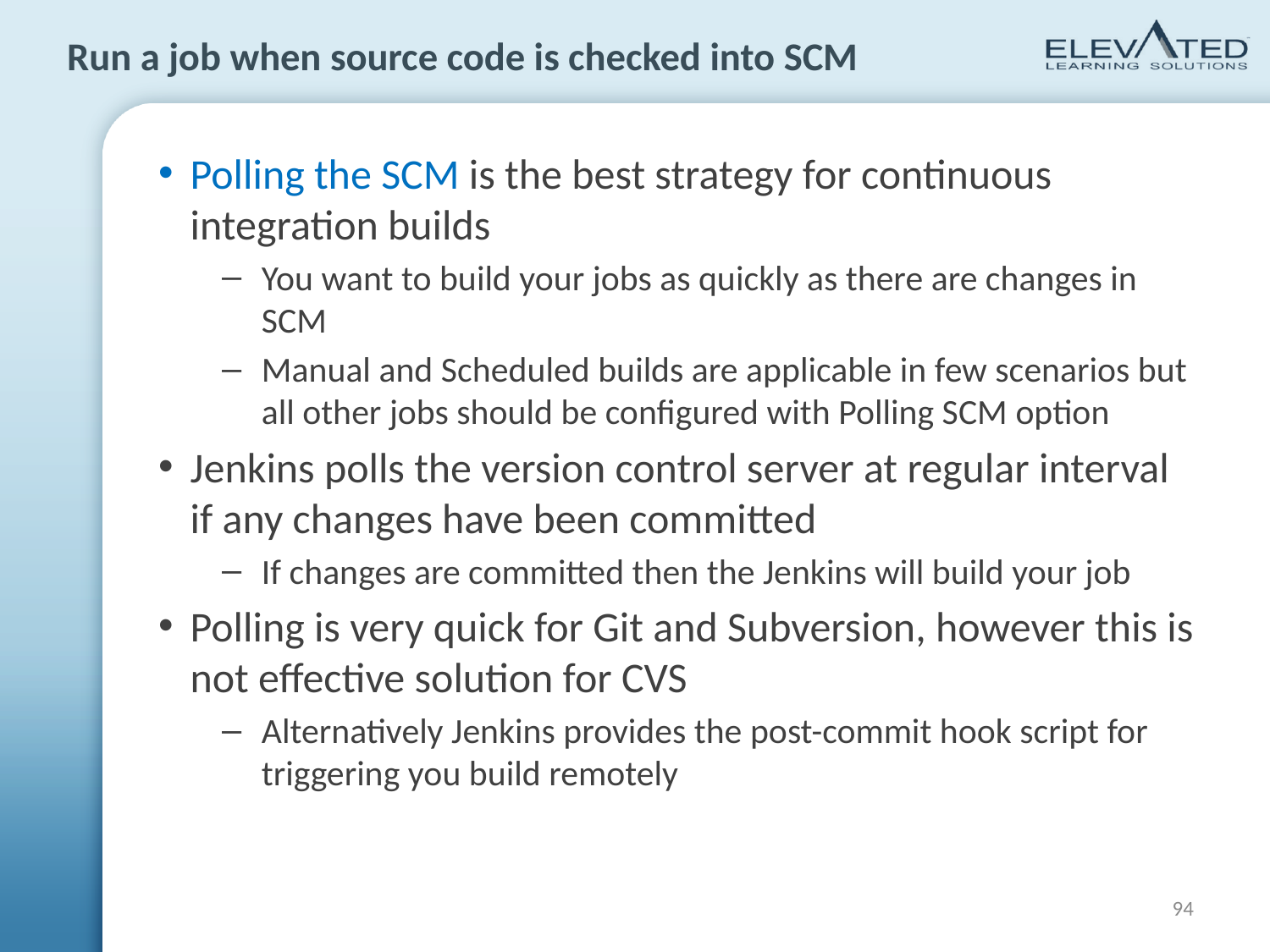

# Run a job when source code is checked into SCM
Polling the SCM is the best strategy for continuous integration builds
You want to build your jobs as quickly as there are changes in SCM
Manual and Scheduled builds are applicable in few scenarios but all other jobs should be configured with Polling SCM option
Jenkins polls the version control server at regular interval if any changes have been committed
If changes are committed then the Jenkins will build your job
Polling is very quick for Git and Subversion, however this is not effective solution for CVS
Alternatively Jenkins provides the post-commit hook script for triggering you build remotely

94